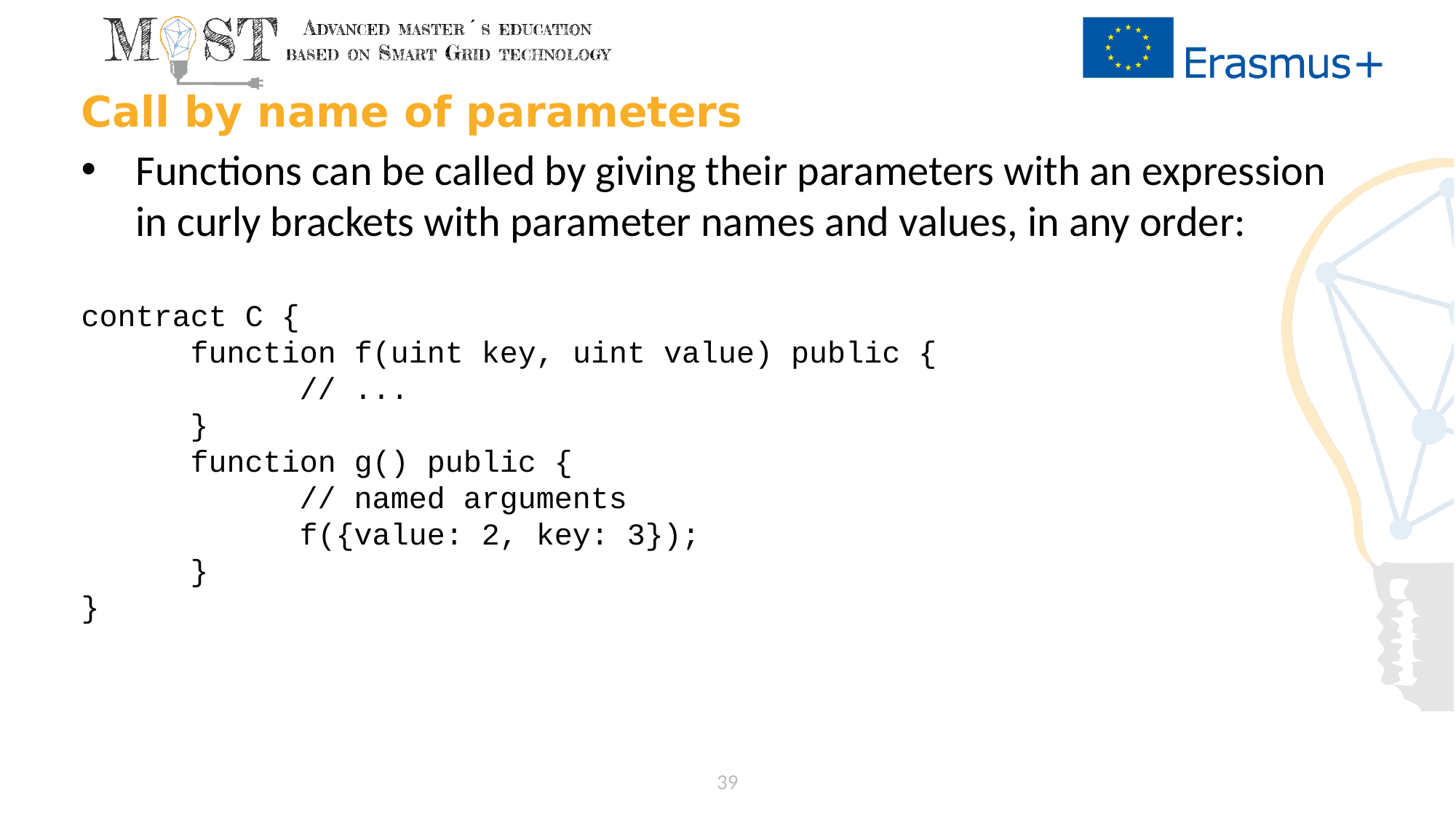

# Call by name of parameters
Functions can be called by giving their parameters with an expression in curly brackets with parameter names and values, in any order:

contract C {
	function f(uint key, uint value) public {
		// ...
	}
	function g() public {
		// named arguments
		f({value: 2, key: 3});
	}
}
39